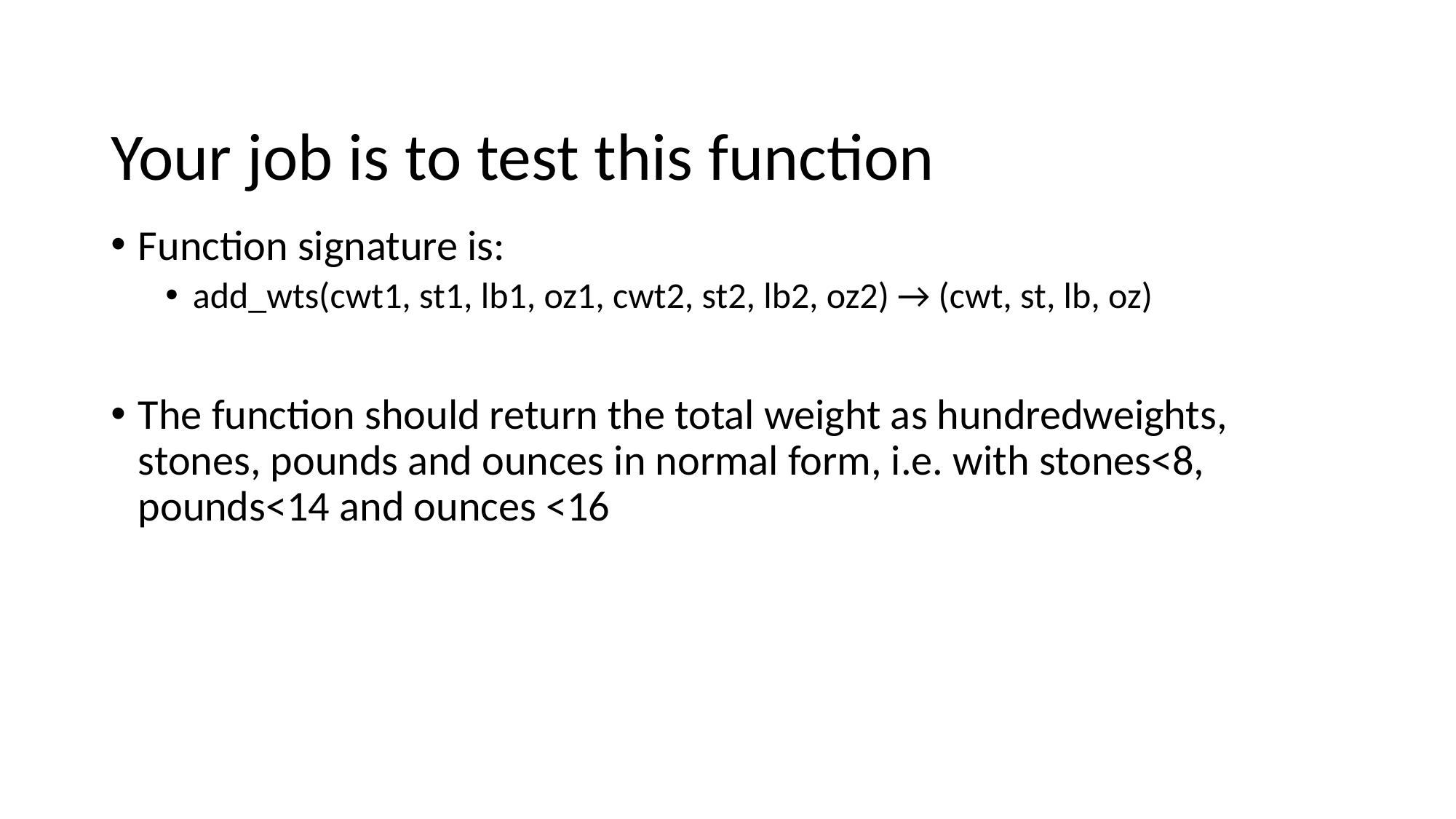

# Your job is to test this function
Function signature is:
add_wts(cwt1, st1, lb1, oz1, cwt2, st2, lb2, oz2) → (cwt, st, lb, oz)

The function should return the total weight as hundredweights, stones, pounds and ounces in normal form, i.e. with stones<8, pounds<14 and ounces <16